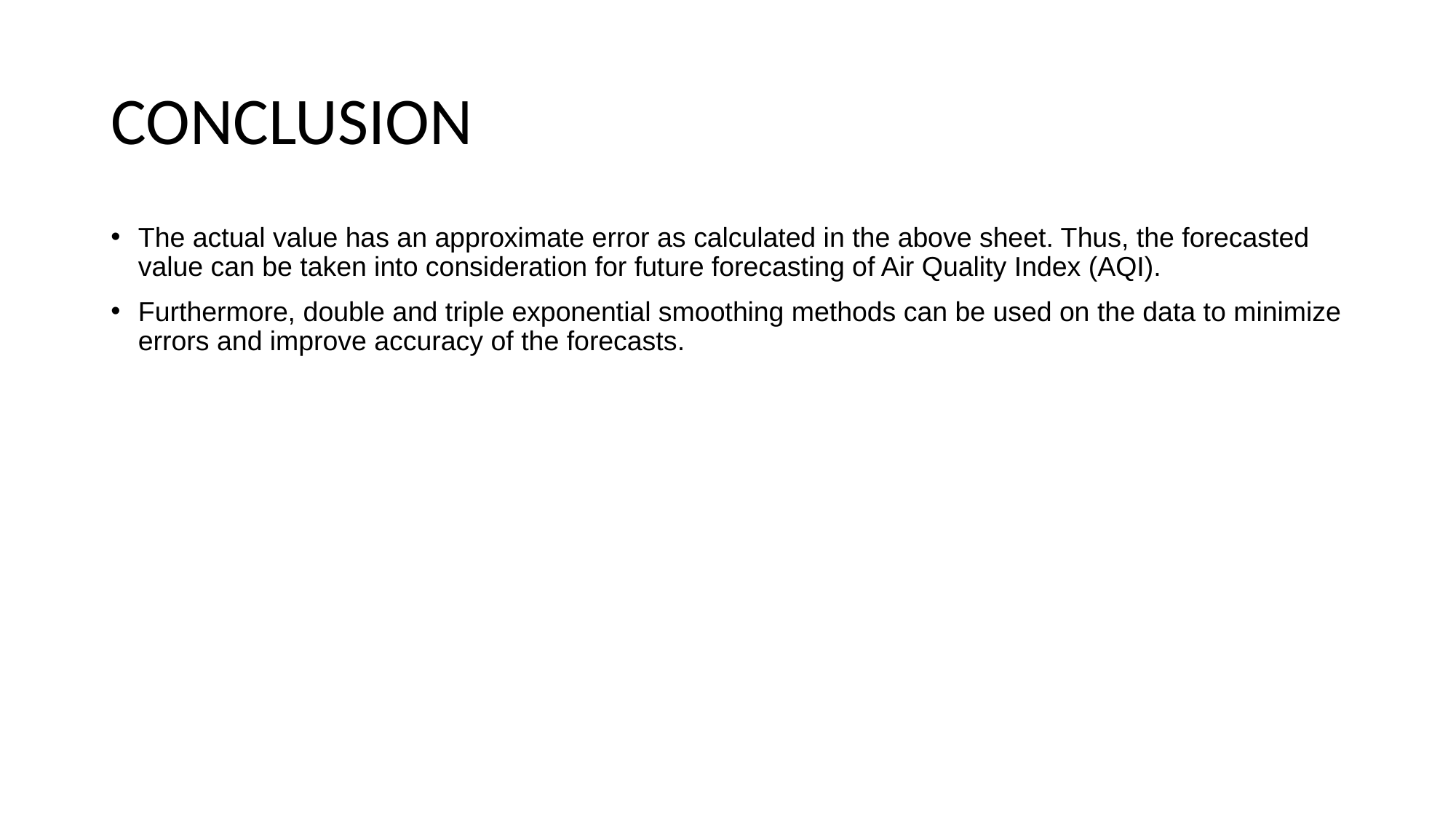

# CONCLUSION
The actual value has an approximate error as calculated in the above sheet. Thus, the forecasted value can be taken into consideration for future forecasting of Air Quality Index (AQI).
Furthermore, double and triple exponential smoothing methods can be used on the data to minimize errors and improve accuracy of the forecasts.